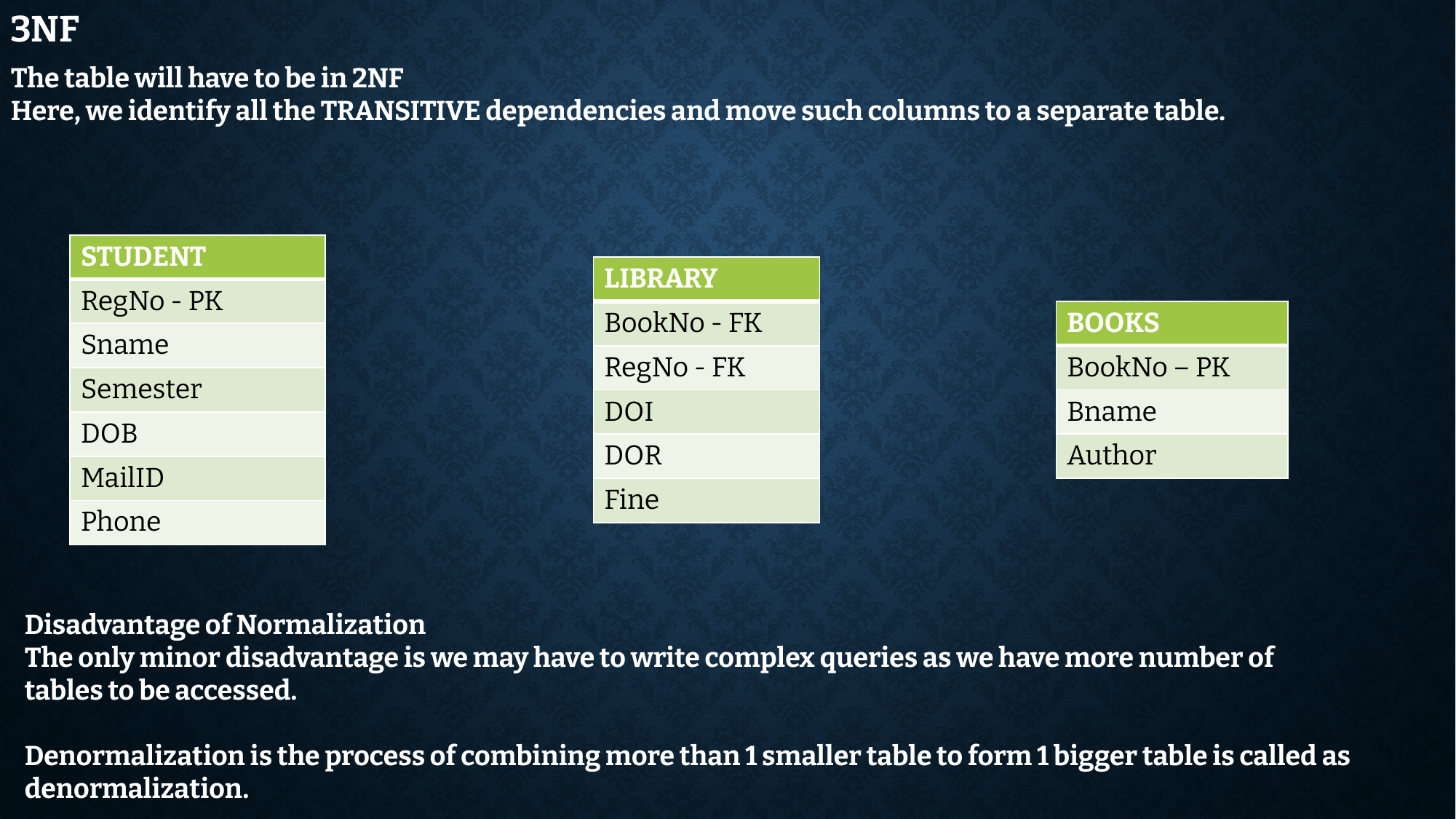

3NF
The table will have to be in 2NF
Here, we identify all the TRANSITIVE dependencies and move such columns to a separate table.
| STUDENT |
| --- |
| RegNo - PK |
| Sname |
| Semester |
| DOB |
| MailID |
| Phone |
| LIBRARY |
| --- |
| BookNo - FK |
| RegNo - FK |
| DOI |
| DOR |
| Fine |
| BOOKS |
| --- |
| BookNo – PK |
| Bname |
| Author |
Disadvantage of Normalization
The only minor disadvantage is we may have to write complex queries as we have more number of
tables to be accessed.

Denormalization is the process of combining more than 1 smaller table to form 1 bigger table is called as
denormalization.